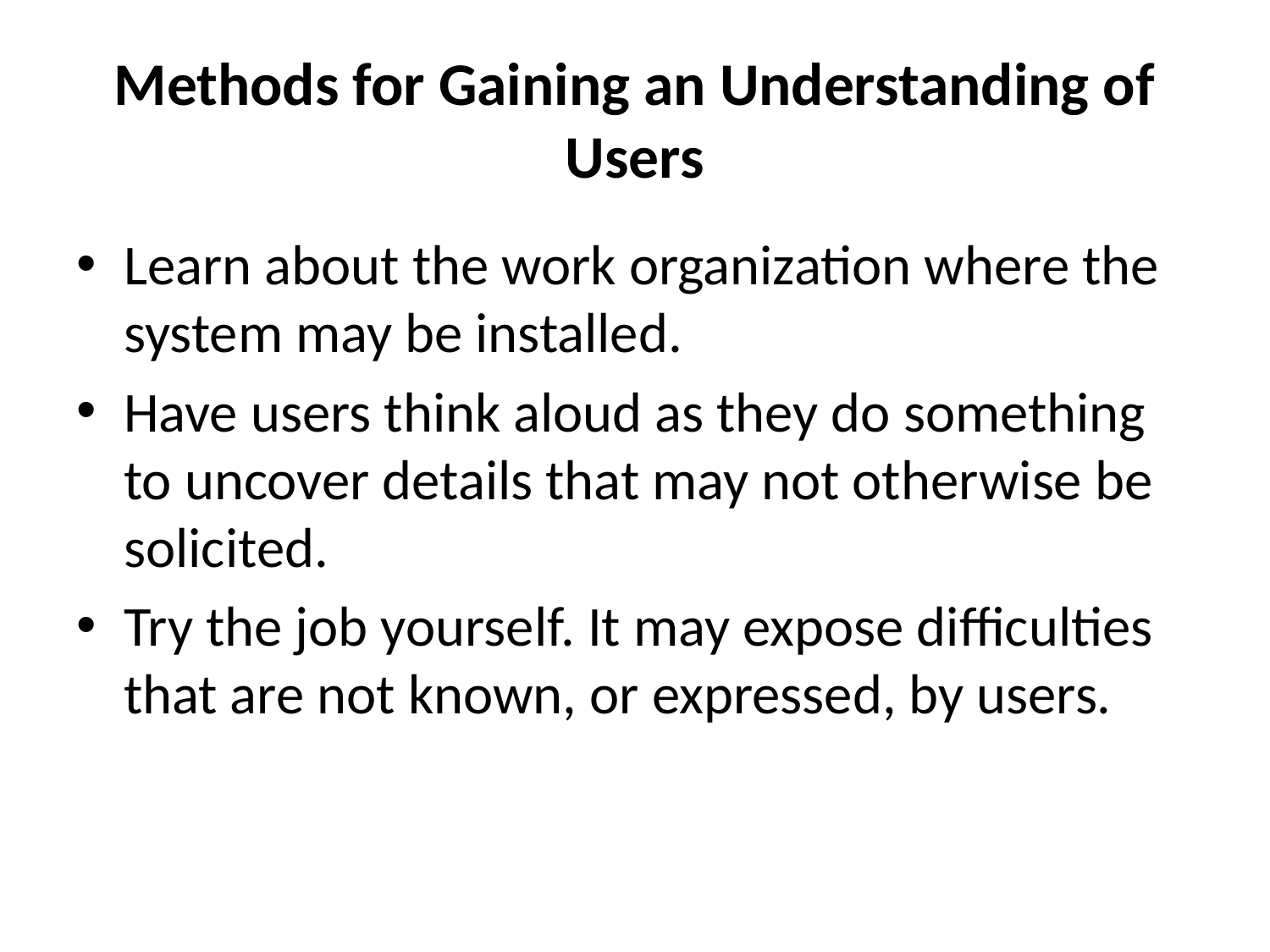

# Methods for Gaining an Understanding of Users
Learn about the work organization where the system may be installed.
Have users think aloud as they do something to uncover details that may not otherwise be solicited.
Try the job yourself. It may expose difficulties that are not known, or expressed, by users.